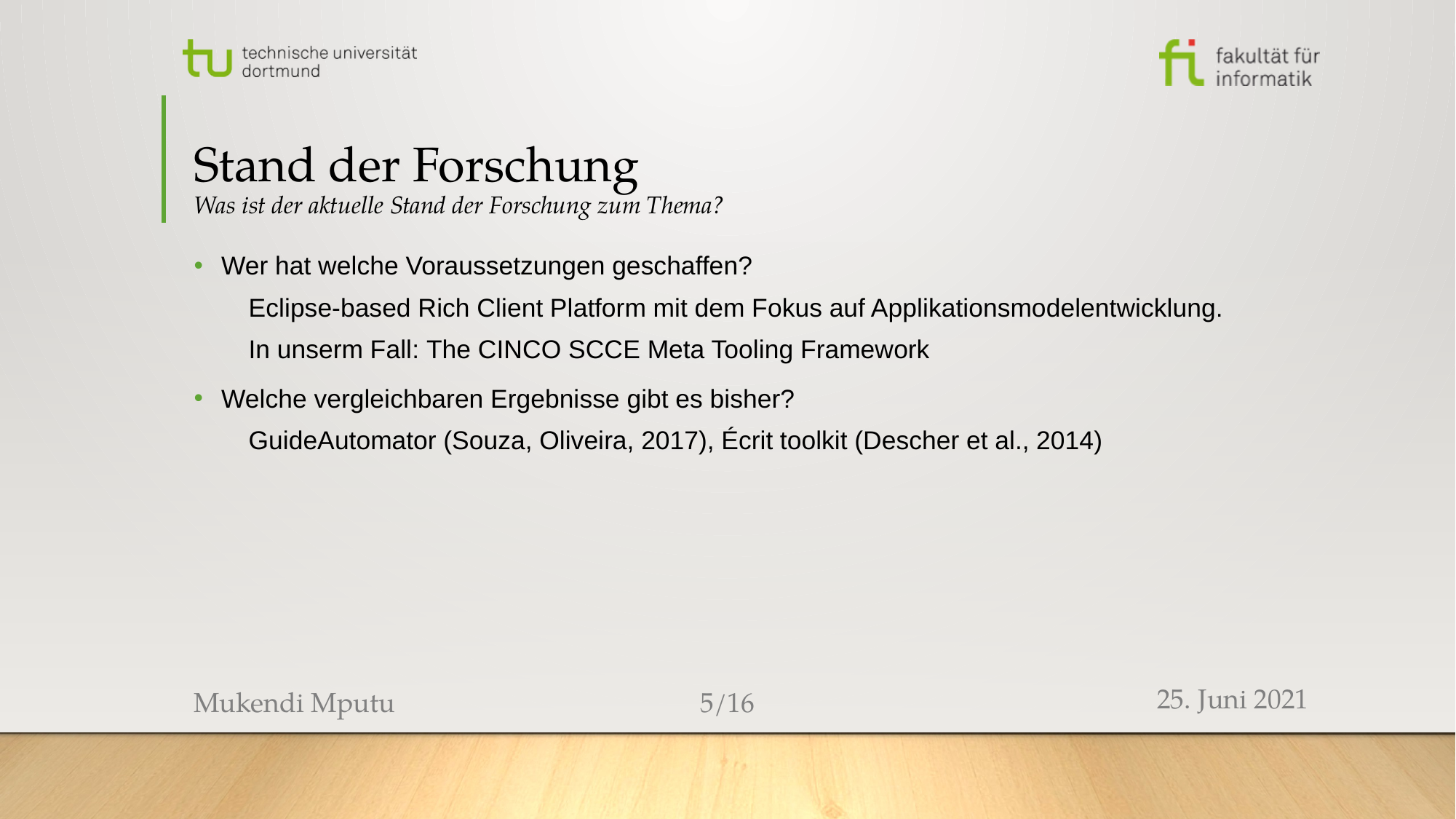

Stand der Forschung
Was ist der aktuelle Stand der Forschung zum Thema?
Wer hat welche Voraussetzungen geschaffen?
Eclipse-based Rich Client Platform mit dem Fokus auf Applikationsmodelentwicklung.
In unserm Fall: The CINCO SCCE Meta Tooling Framework
Welche vergleichbaren Ergebnisse gibt es bisher?
GuideAutomator (Souza, Oliveira, 2017), Écrit toolkit (Descher et al., 2014)